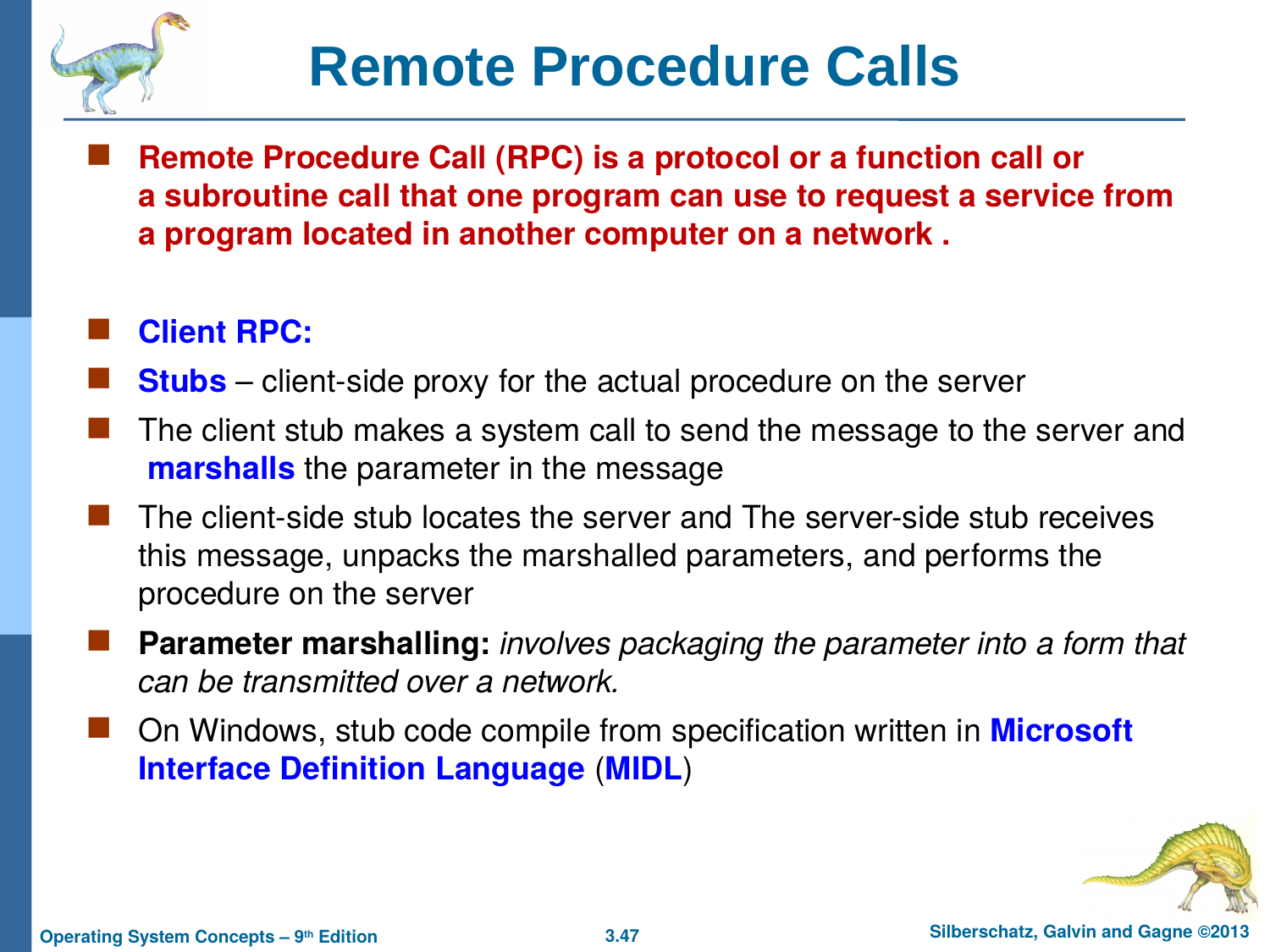

# Remote Procedure Calls
Remote Procedure Call (RPC) is a protocol or a function call or a subroutine call that one program can use to request a service from a program located in another computer on a network .

Client RPC:
Stubs – client-side proxy for the actual procedure on the server
The client stub makes a system call to send the message to the server and  marshalls the parameter in the message
The client-side stub locates the server and The server-side stub receives this message, unpacks the marshalled parameters, and performs the procedure on the server
Parameter marshalling: involves packaging the parameter into a form that can be transmitted over a network.
On Windows, stub code compile from specification written in Microsoft Interface Definition Language (MIDL)